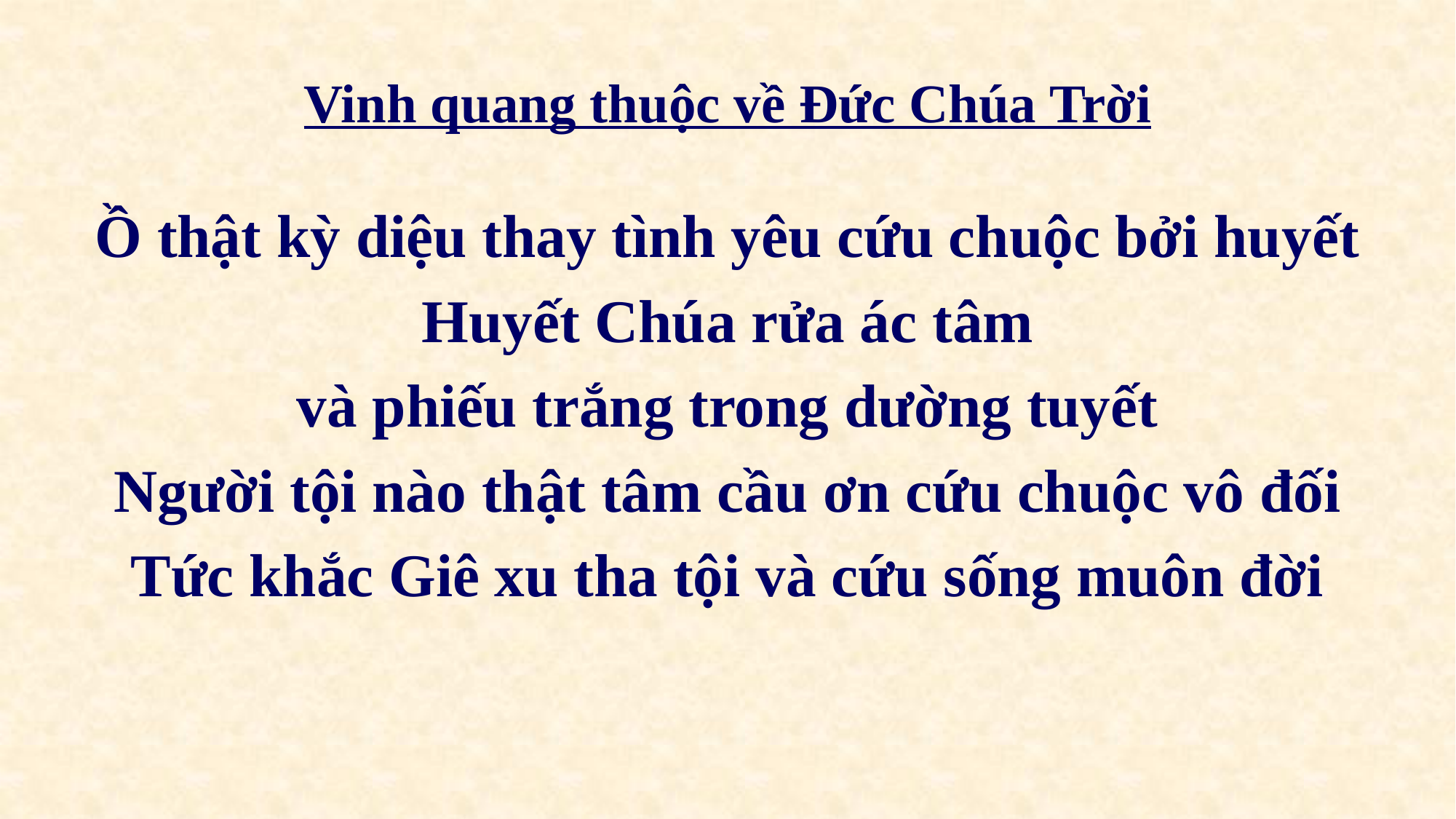

# Vinh quang thuộc về Đức Chúa Trời
Ồ thật kỳ diệu thay tình yêu cứu chuộc bởi huyết
Huyết Chúa rửa ác tâm
và phiếu trắng trong dường tuyết
Người tội nào thật tâm cầu ơn cứu chuộc vô đối
Tức khắc Giê xu tha tội và cứu sống muôn đời